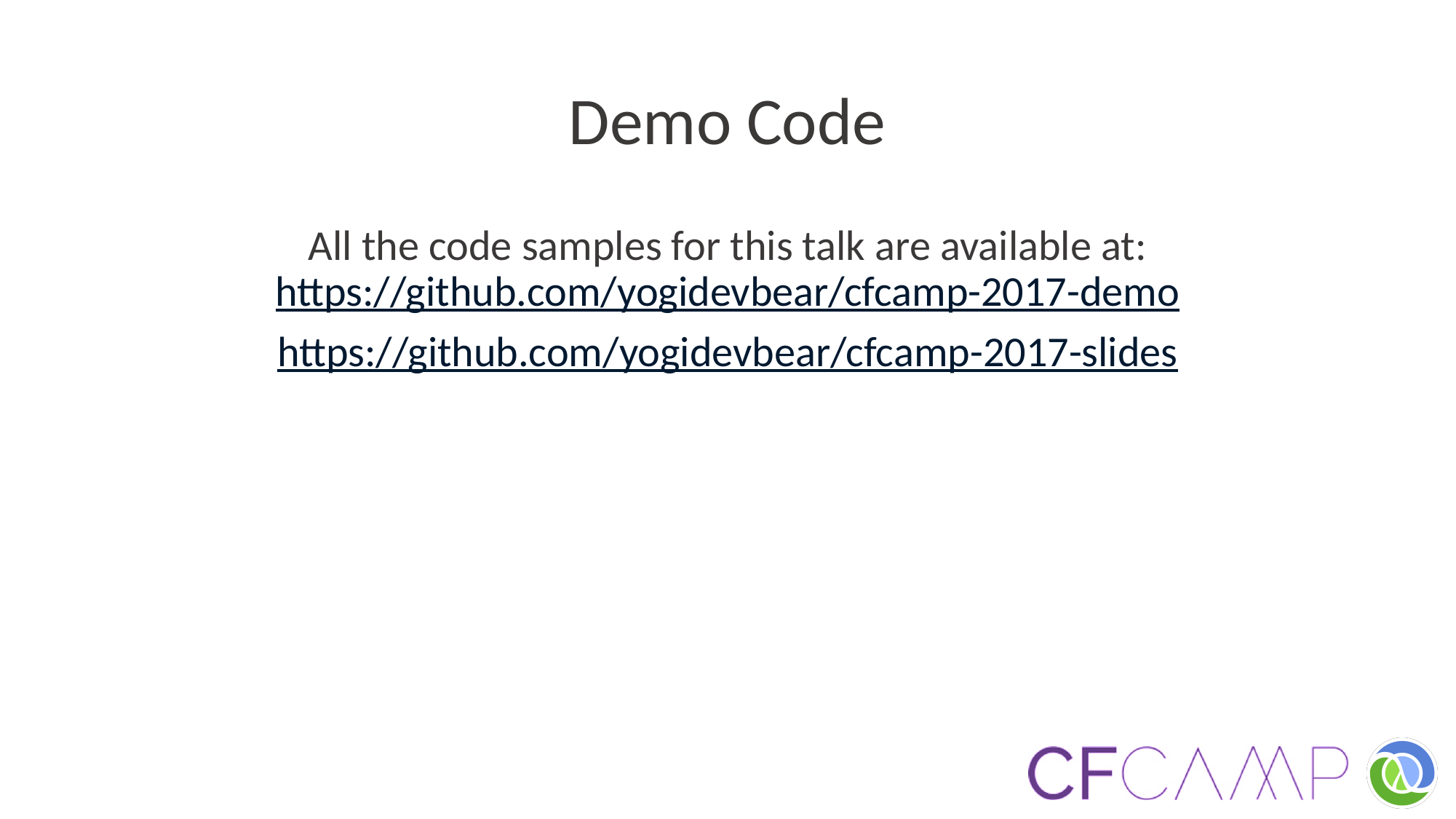

# Demo Code
All the code samples for this talk are available at:
https://github.com/yogidevbear/cfcamp-2017-demo
https://github.com/yogidevbear/cfcamp-2017-slides